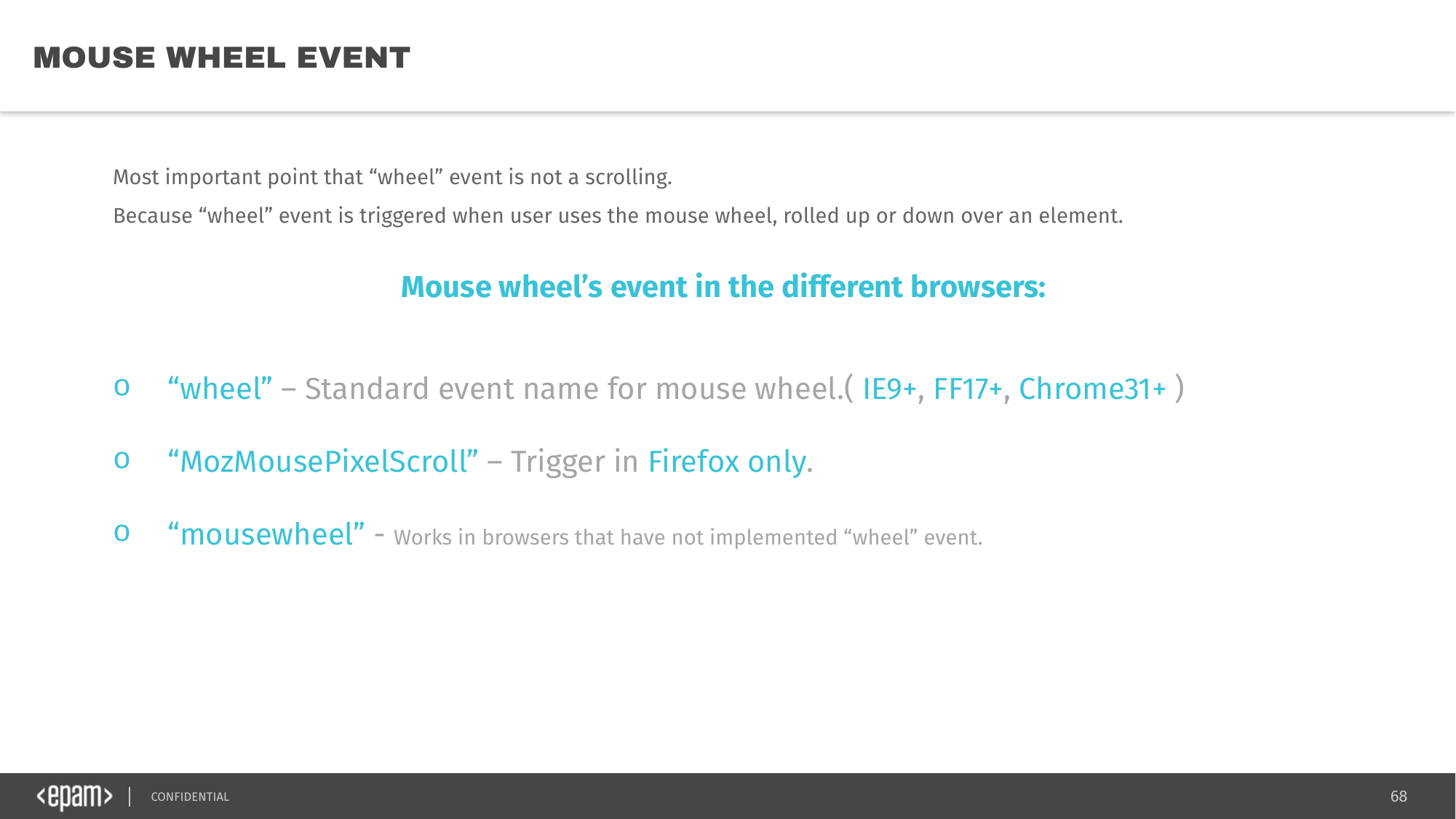

MOUSE WHEEL EVENT
Most important point that “wheel” event is not a scrolling.
Because “wheel” event is triggered when user uses the mouse wheel, rolled up or down over an element.

Mouse wheel’s event in the different browsers:
“wheel” – Standard event name for mouse wheel.( IE9+, FF17+, Chrome31+ )
“MozMousePixelScroll” – Trigger in Firefox only.
“mousewheel” - Works in browsers that have not implemented “wheel” event.